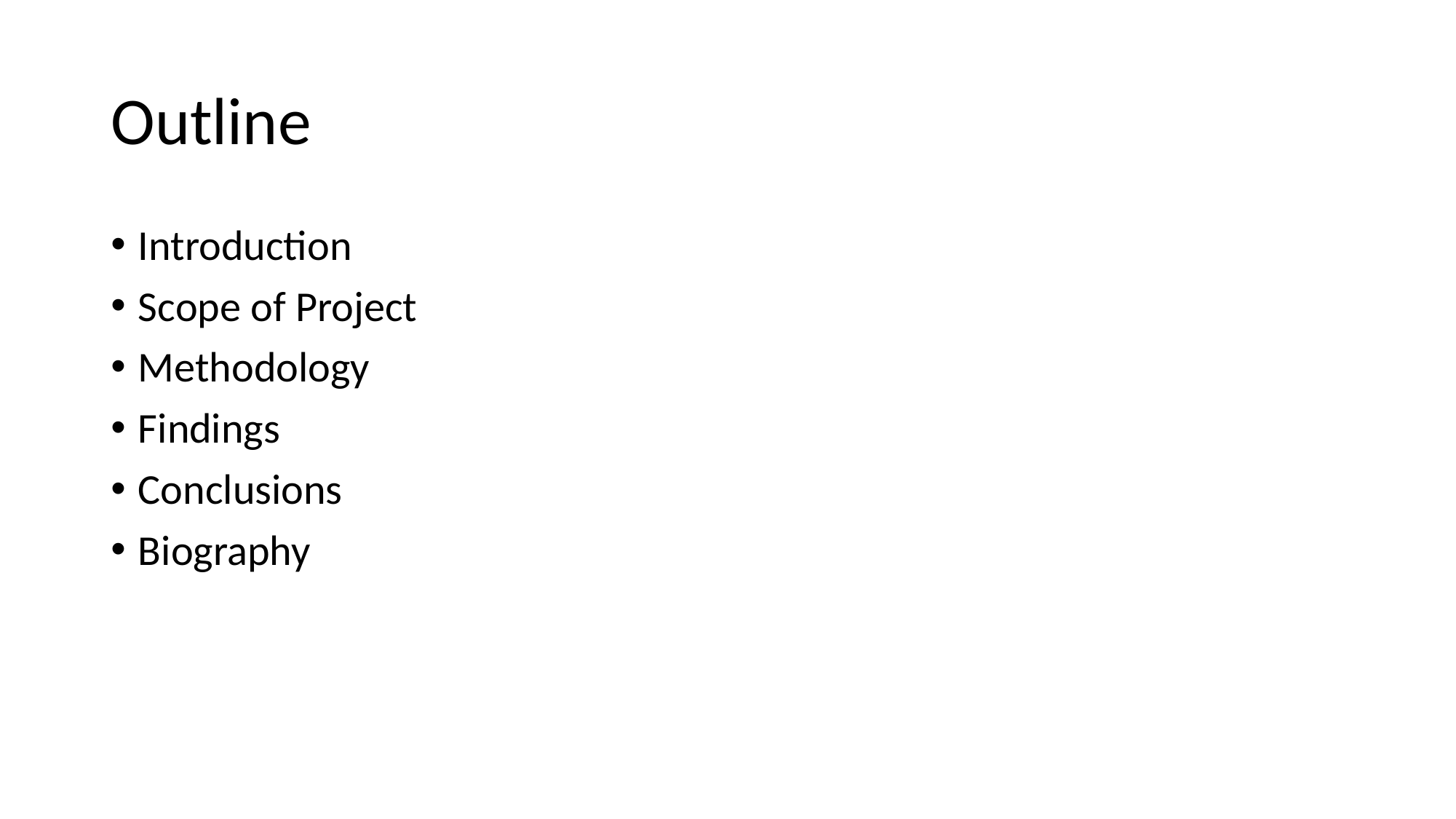

# Outline
Introduction
Scope of Project
Methodology
Findings
Conclusions
Biography